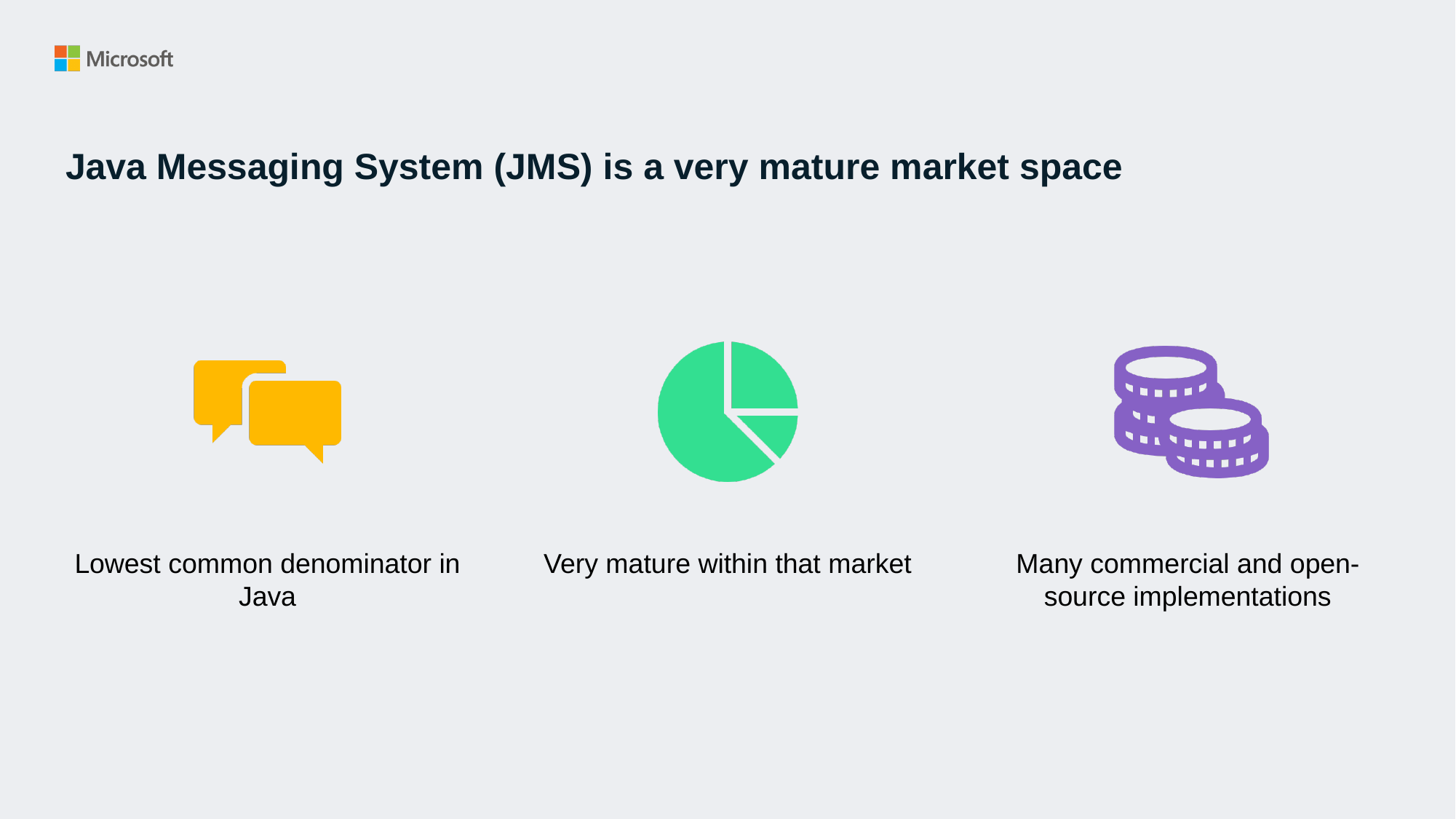

# Java Messaging System (JMS) is a very mature market space
Lowest common denominator in Java
Very mature within that market
Many commercial and open-source implementations